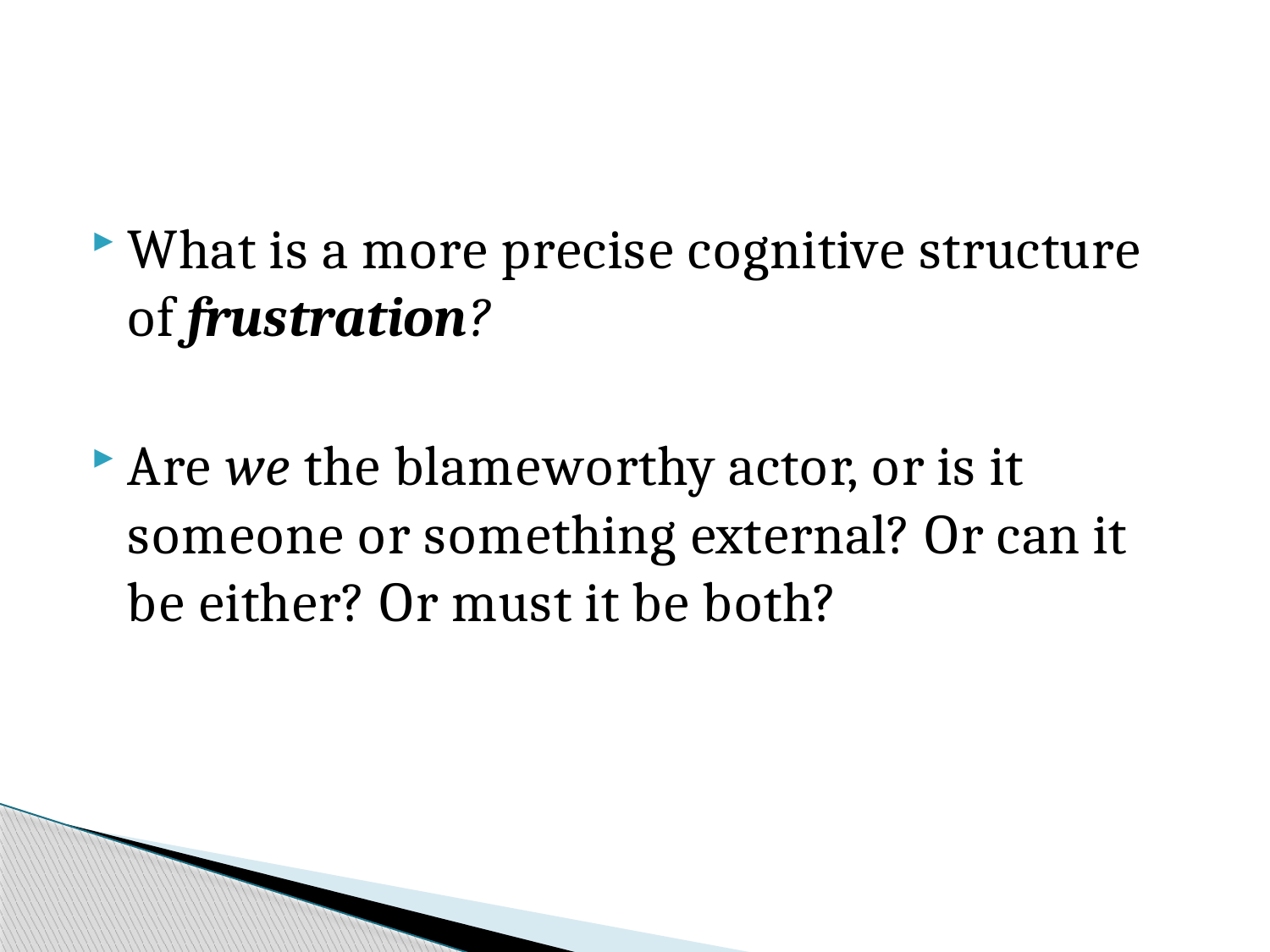

#
What is a more precise cognitive structure of frustration?

Are we the blameworthy actor, or is it someone or something external? Or can it be either? Or must it be both?